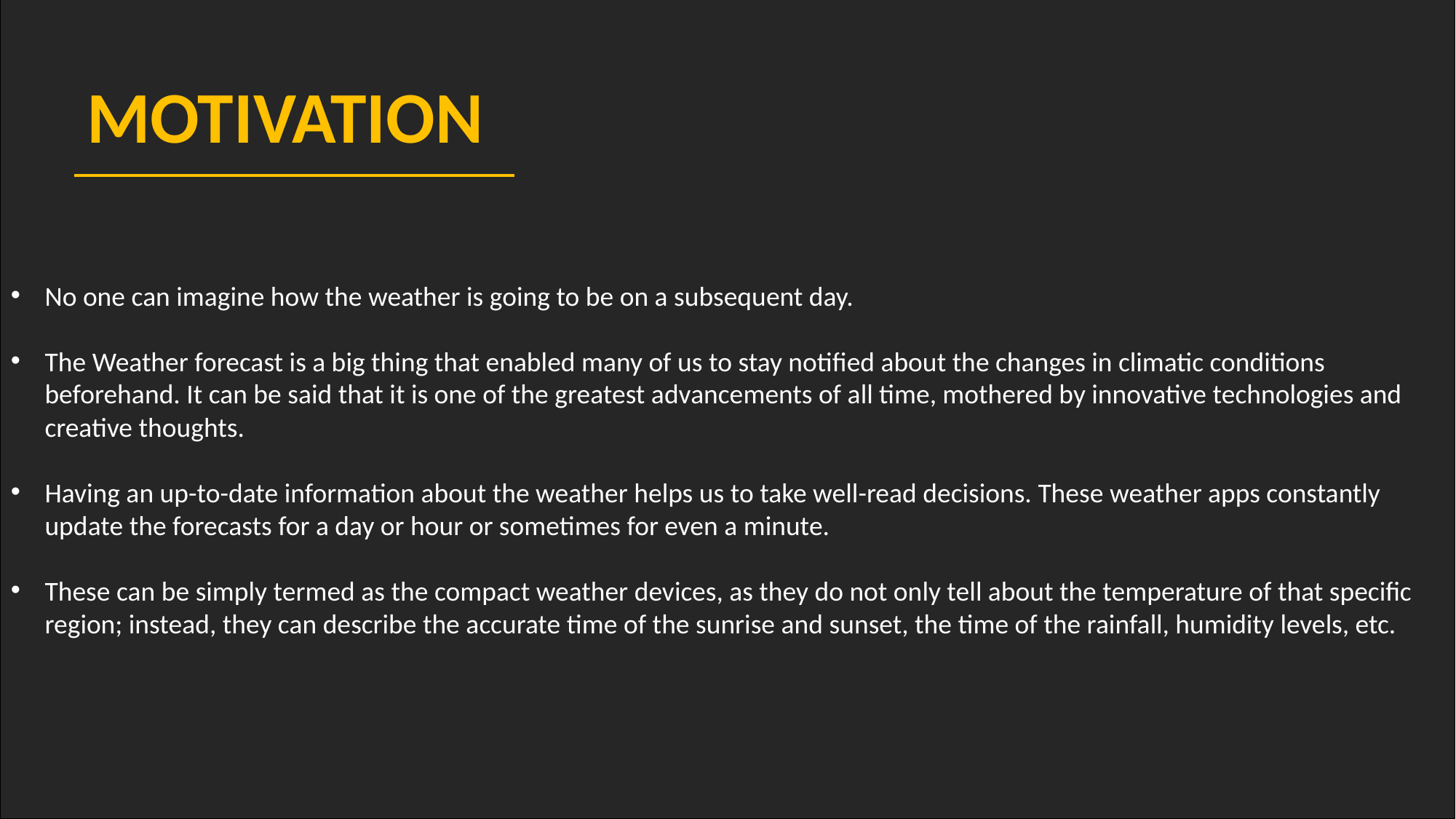

No one can imagine how the weather is going to be on a subsequent day.

The Weather forecast is a big thing that enabled many of us to stay notified about the changes in climatic conditions      beforehand. It can be said that it is one of the greatest advancements of all time, mothered by innovative technologies and creative thoughts.

Having an up-to-date information about the weather helps us to take well-read decisions. These weather apps constantly update the forecasts for a day or hour or sometimes for even a minute.

These can be simply termed as the compact weather devices, as they do not only tell about the temperature of that specific region; instead, they can describe the accurate time of the sunrise and sunset, the time of the rainfall, humidity levels, etc.
MOTIVATION